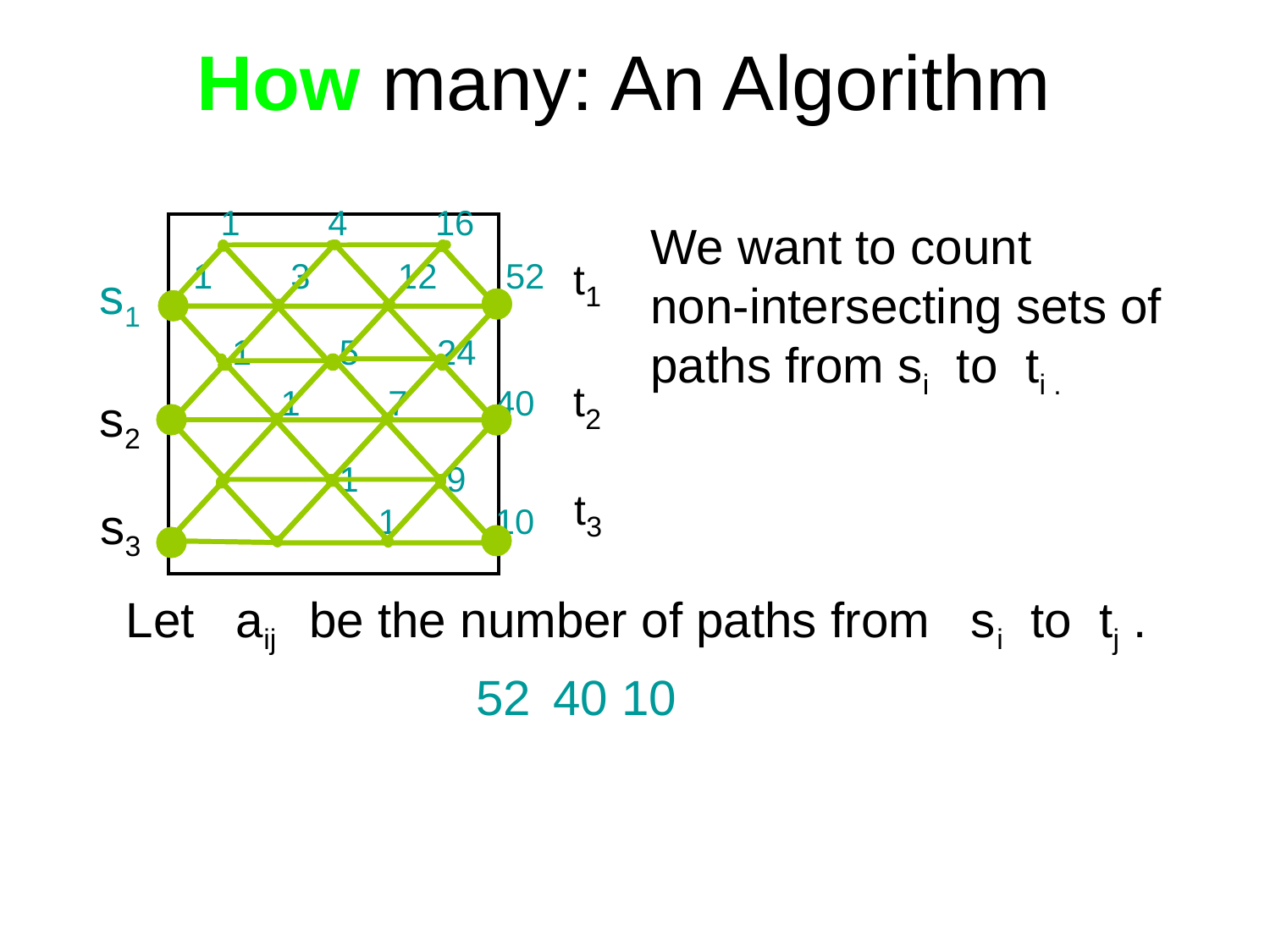

# How many: An Algorithm
  1         4         16
1        3         12       52

    1         5        24
         1         7         40

               1         9
                   1          10

We want to count
non-intersecting sets of
paths from si  to  ti .

t1
t2
t3
s1
s2
s3

Let   aij  be the number of paths from   si  to  tj .
 40 10